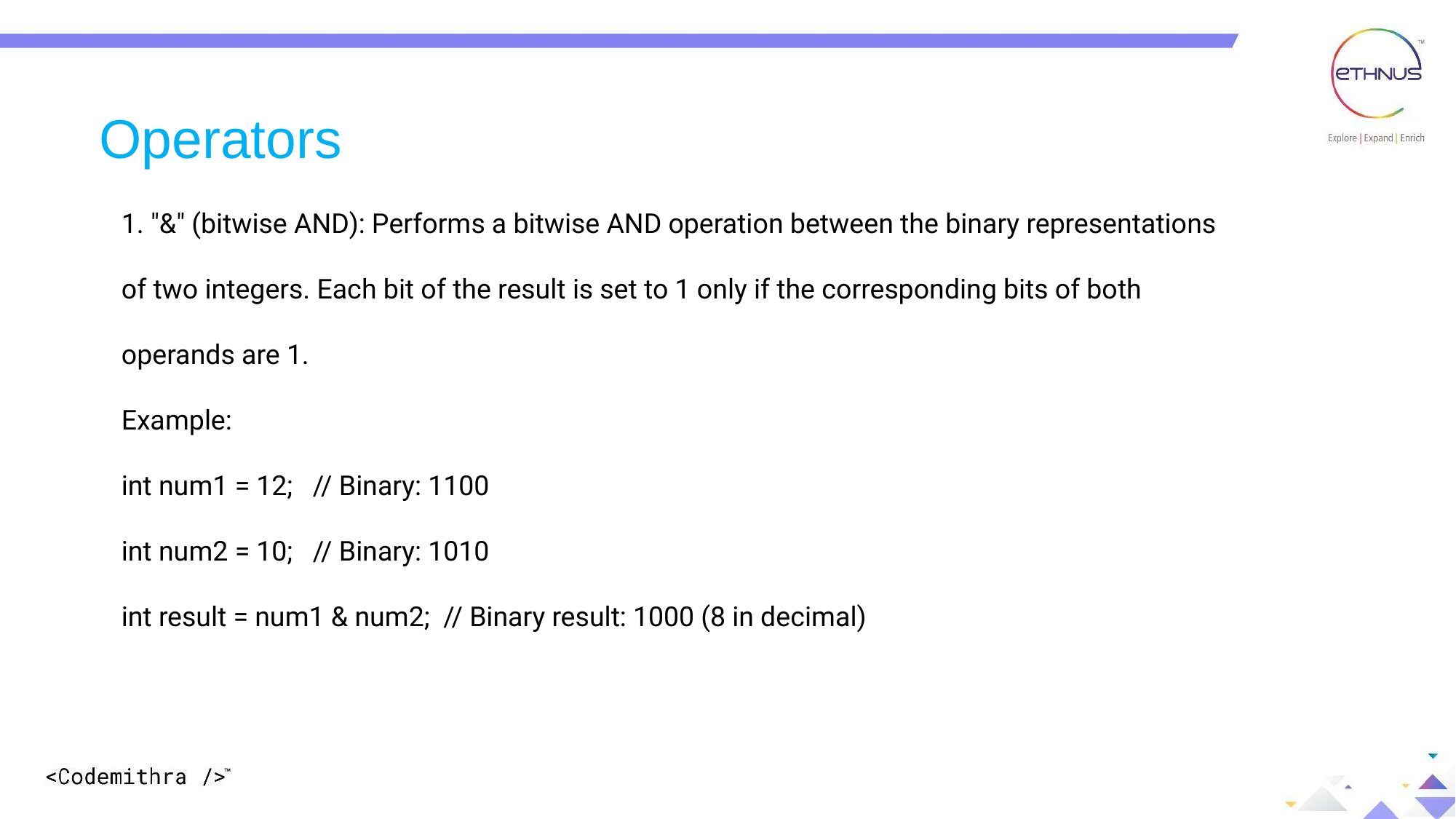

Operators

1. "&" (bitwise AND): Performs a bitwise AND operation between the binary representations of two integers. Each bit of the result is set to 1 only if the corresponding bits of both operands are 1.
Example:
int num1 = 12;   // Binary: 1100
int num2 = 10;   // Binary: 1010
int result = num1 & num2;  // Binary result: 1000 (8 in decimal)